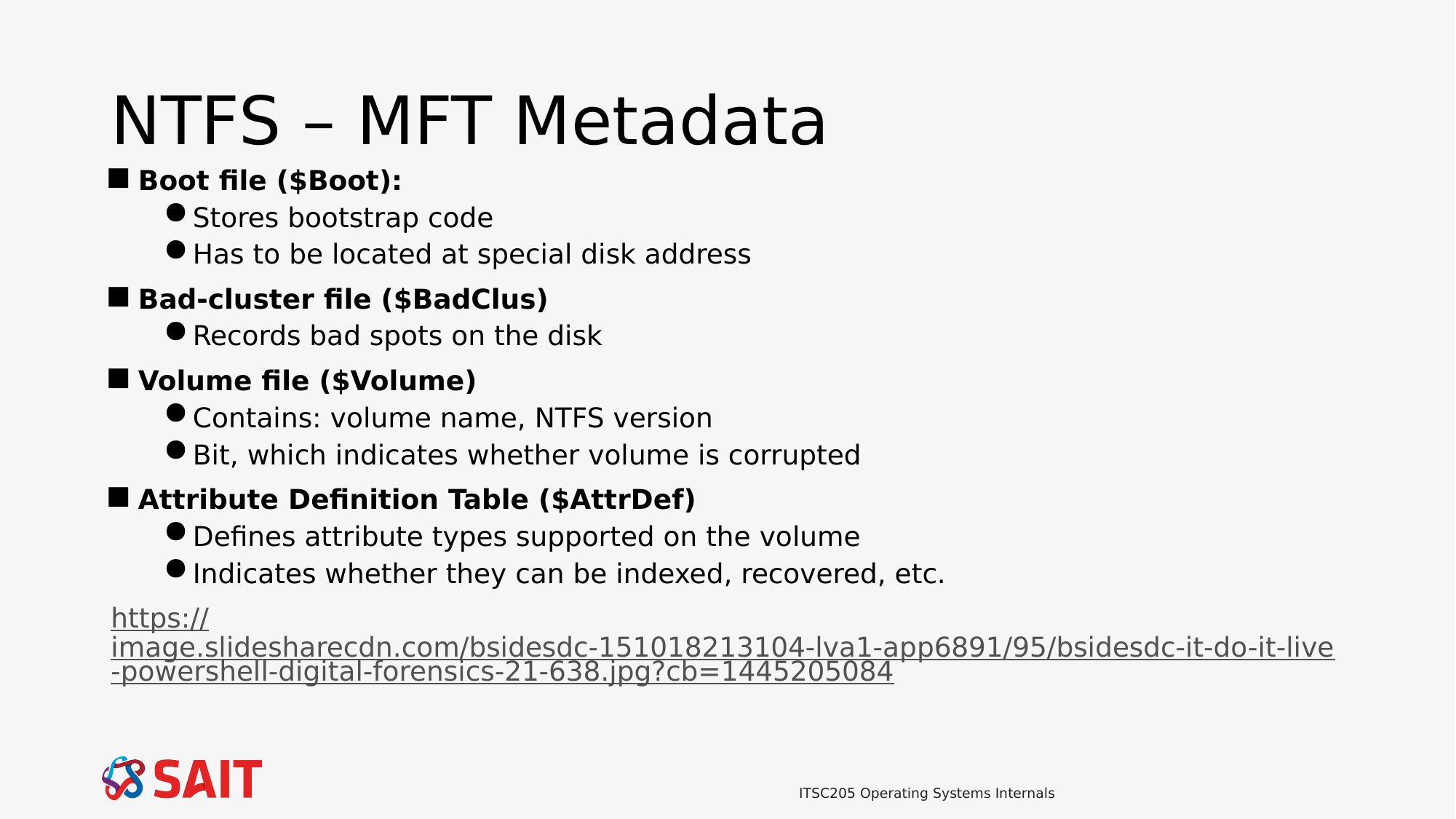

# NTFS – MFT Metadata
Boot file ($Boot):
Stores bootstrap code
Has to be located at special disk address
Bad-cluster file ($BadClus)
Records bad spots on the disk
Volume file ($Volume)
Contains: volume name, NTFS version
Bit, which indicates whether volume is corrupted
Attribute Definition Table ($AttrDef)
Defines attribute types supported on the volume
Indicates whether they can be indexed, recovered, etc.
https://image.slidesharecdn.com/bsidesdc-151018213104-lva1-app6891/95/bsidesdc-it-do-it-live-powershell-digital-forensics-21-638.jpg?cb=1445205084

ITSC205 Operating Systems Internals